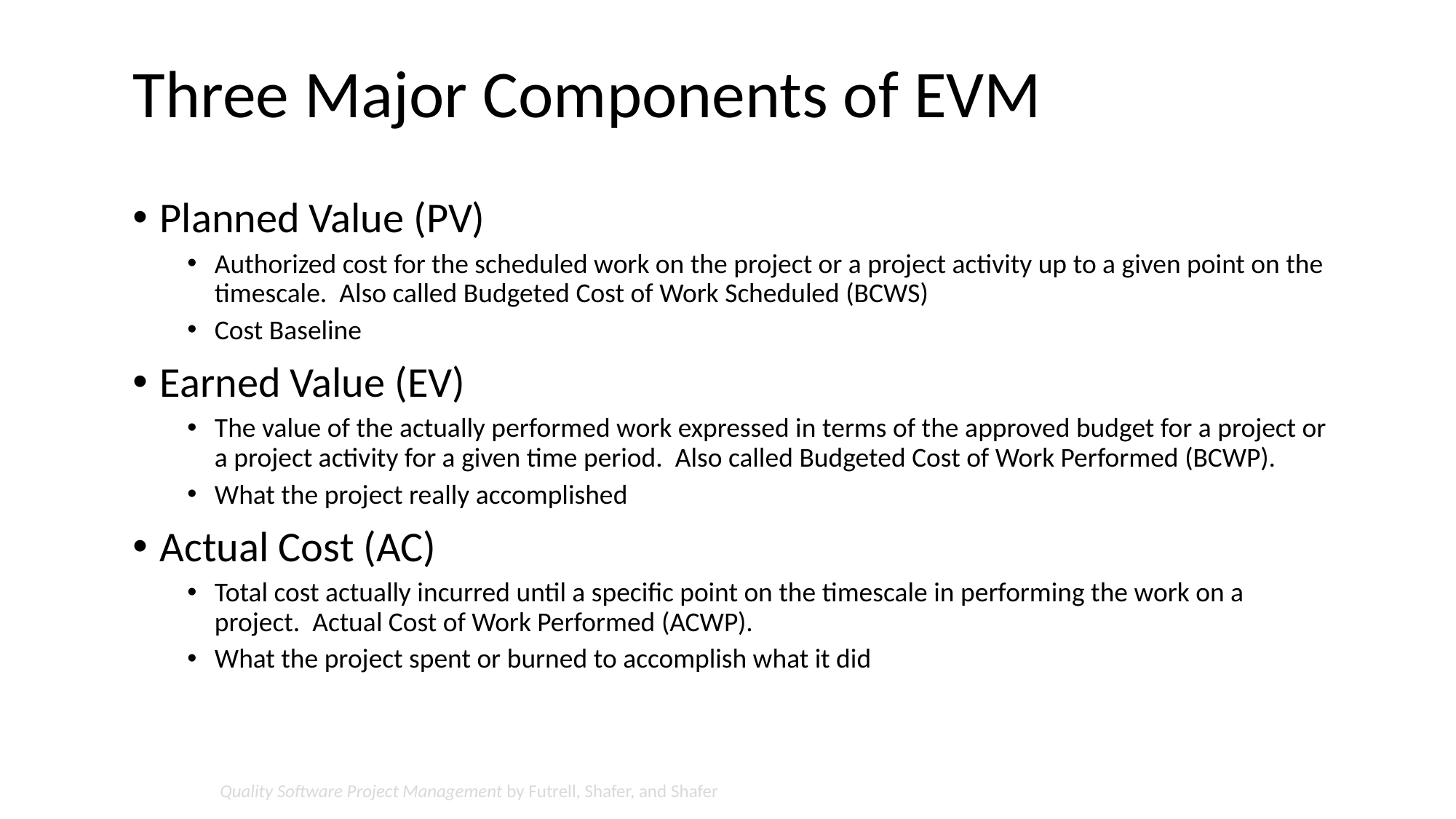

# Three Major Components of EVM
Planned Value (PV)
Authorized cost for the scheduled work on the project or a project activity up to a given point on the timescale.  Also called Budgeted Cost of Work Scheduled (BCWS)
Cost Baseline
Earned Value (EV)
The value of the actually performed work expressed in terms of the approved budget for a project or a project activity for a given time period.  Also called Budgeted Cost of Work Performed (BCWP).
What the project really accomplished
Actual Cost (AC)
Total cost actually incurred until a specific point on the timescale in performing the work on a project.  Actual Cost of Work Performed (ACWP).
What the project spent or burned to accomplish what it did
Quality Software Project Management by Futrell, Shafer, and Shafer